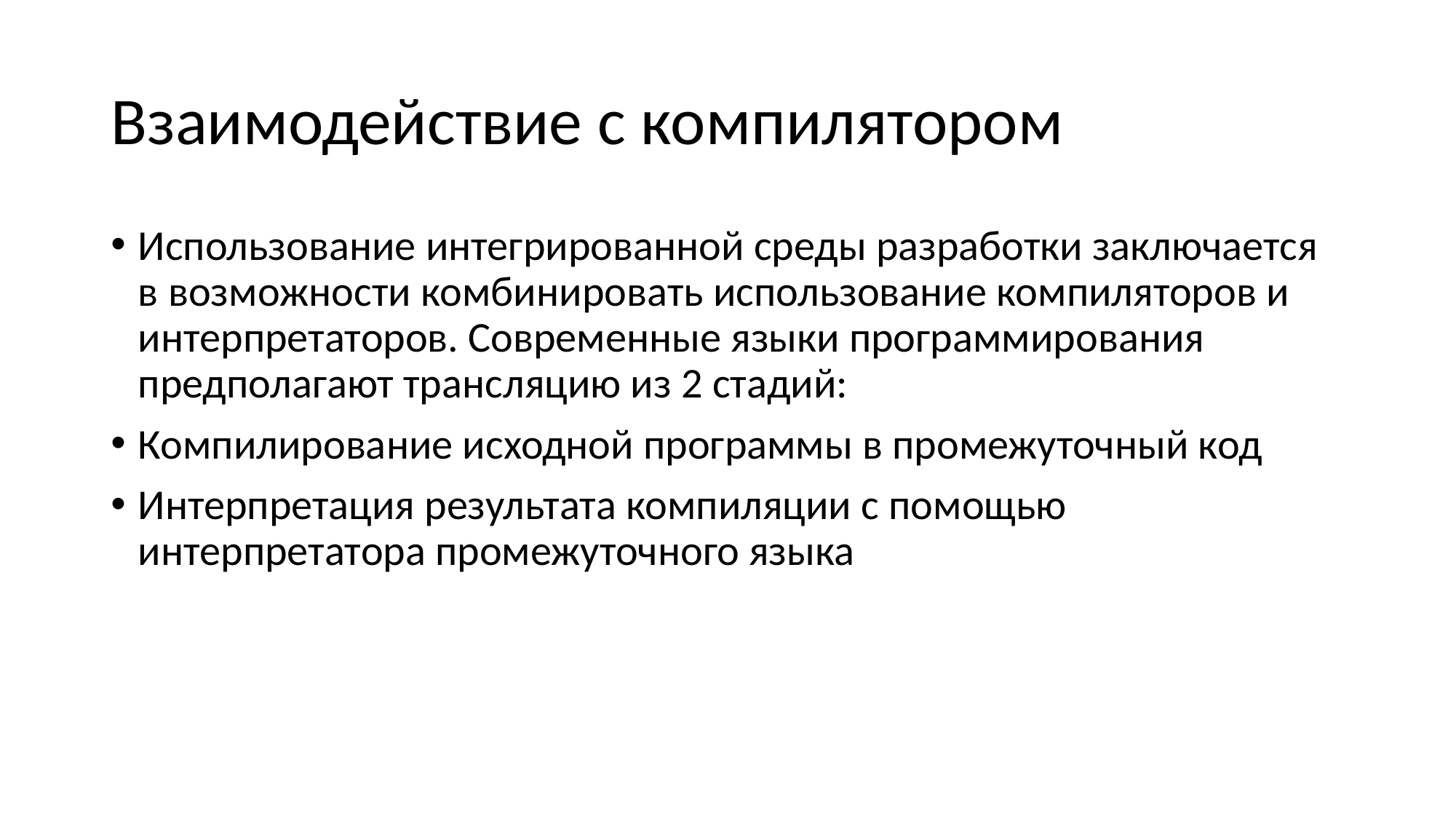

# Взаимодействие с компилятором
Использование интегрированной среды разработки заключается в возможности комбинировать использование компиляторов и интерпретаторов. Современные языки программирования предполагают трансляцию из 2 стадий:
Компилирование исходной программы в промежуточный код
Интерпретация результата компиляции с помощью интерпретатора промежуточного языка